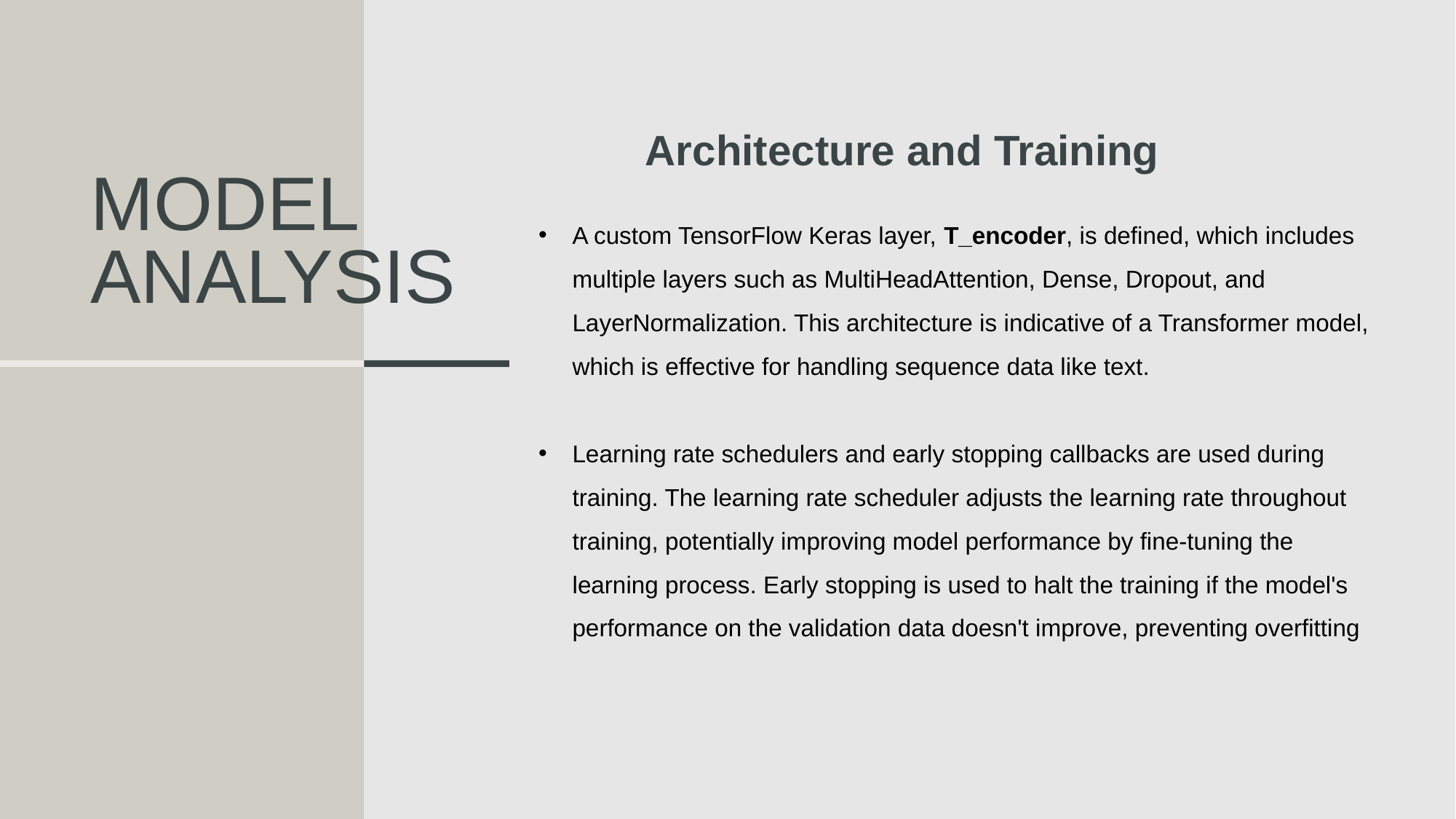

4
Architecture and Training
# Model Analysis
A custom TensorFlow Keras layer, T_encoder, is defined, which includes multiple layers such as MultiHeadAttention, Dense, Dropout, and LayerNormalization. This architecture is indicative of a Transformer model, which is effective for handling sequence data like text.

Learning rate schedulers and early stopping callbacks are used during training. The learning rate scheduler adjusts the learning rate throughout training, potentially improving model performance by fine-tuning the learning process. Early stopping is used to halt the training if the model's performance on the validation data doesn't improve, preventing overfitting